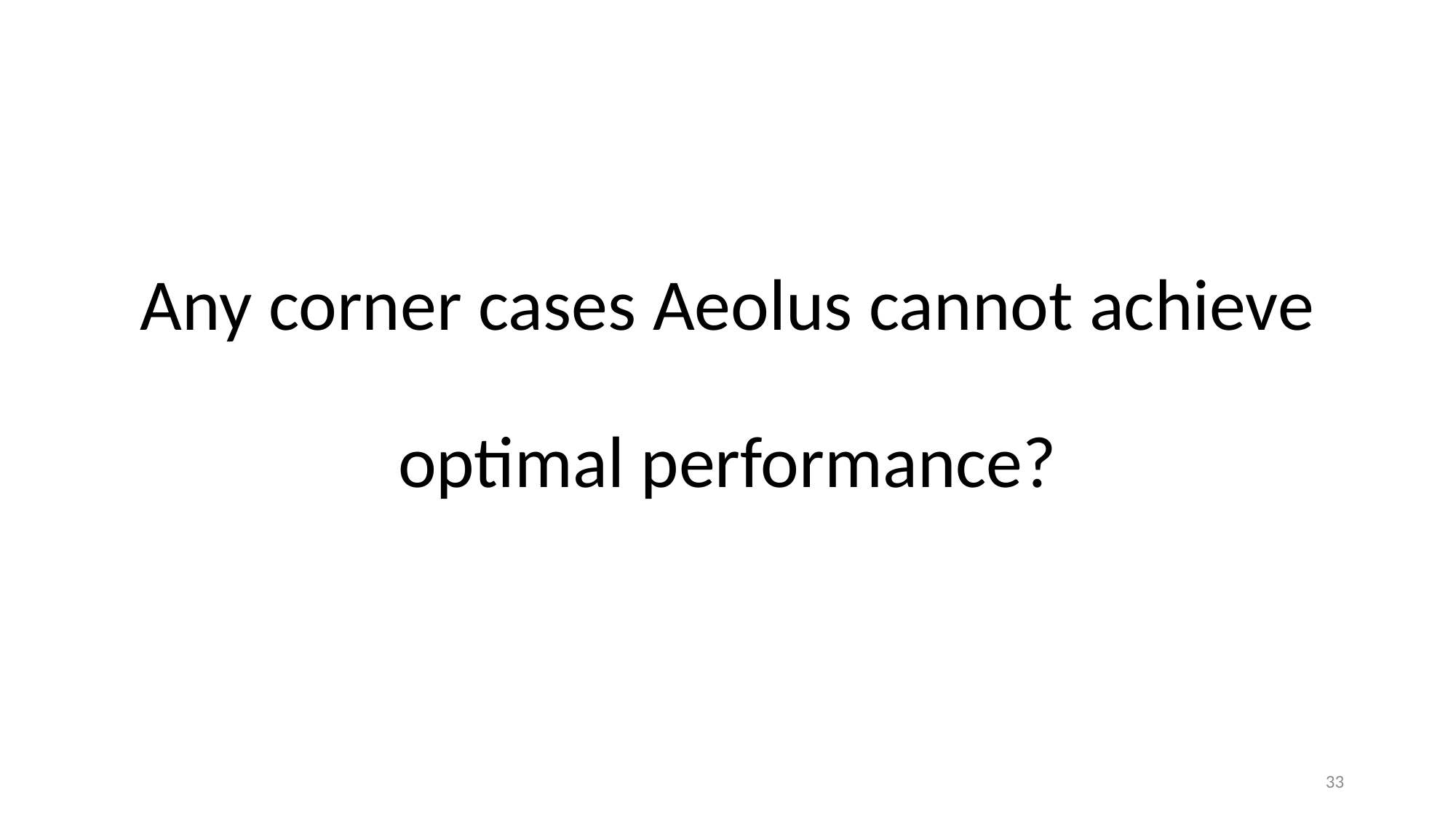

Any corner cases Aeolus cannot achieve
optimal performance?
33